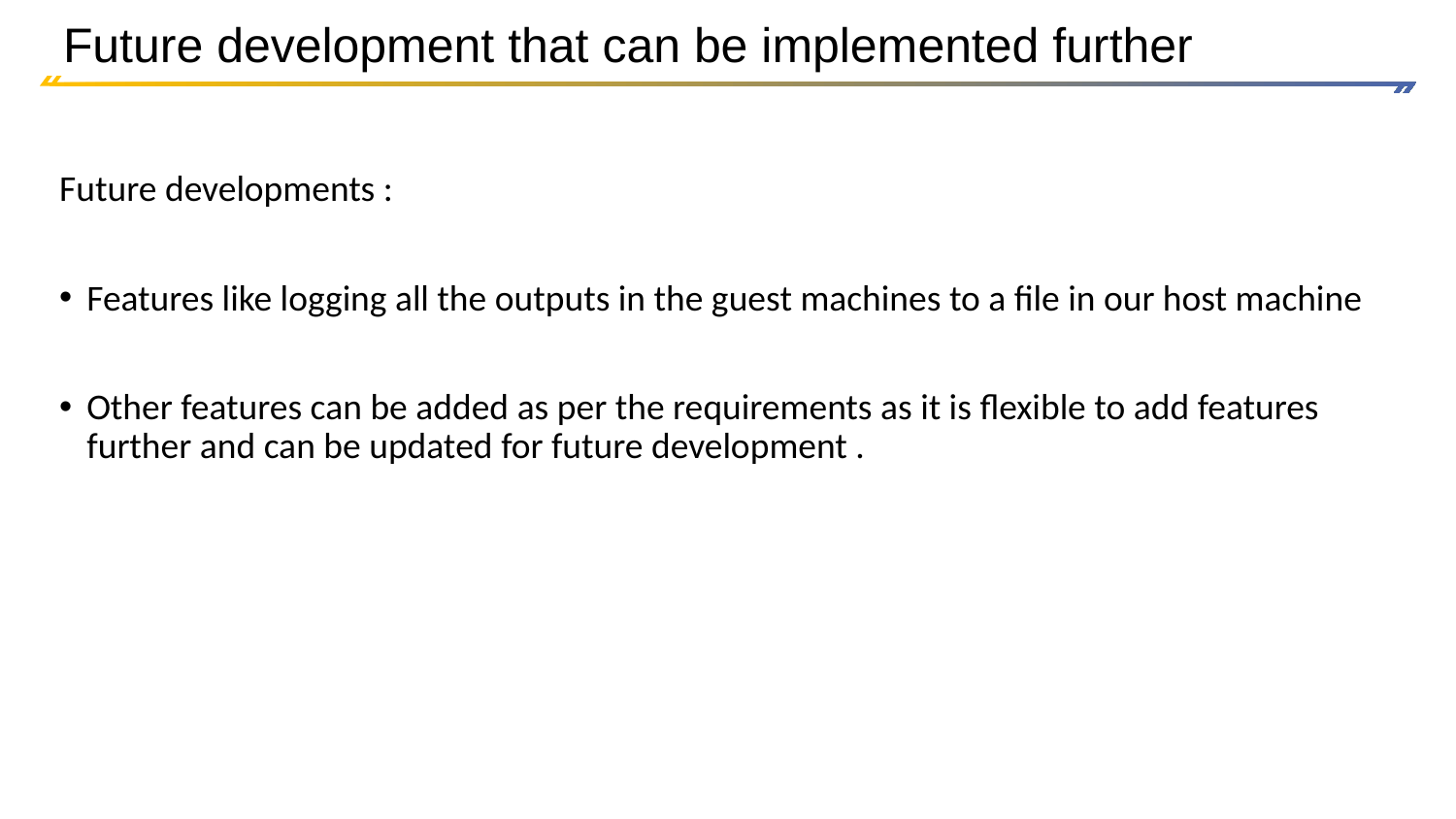

# Future development that can be implemented further

Future developments :

Features like logging all the outputs in the guest machines to a file in our host machine

Other features can be added as per the requirements as it is flexible to add features further and can be updated for future development .